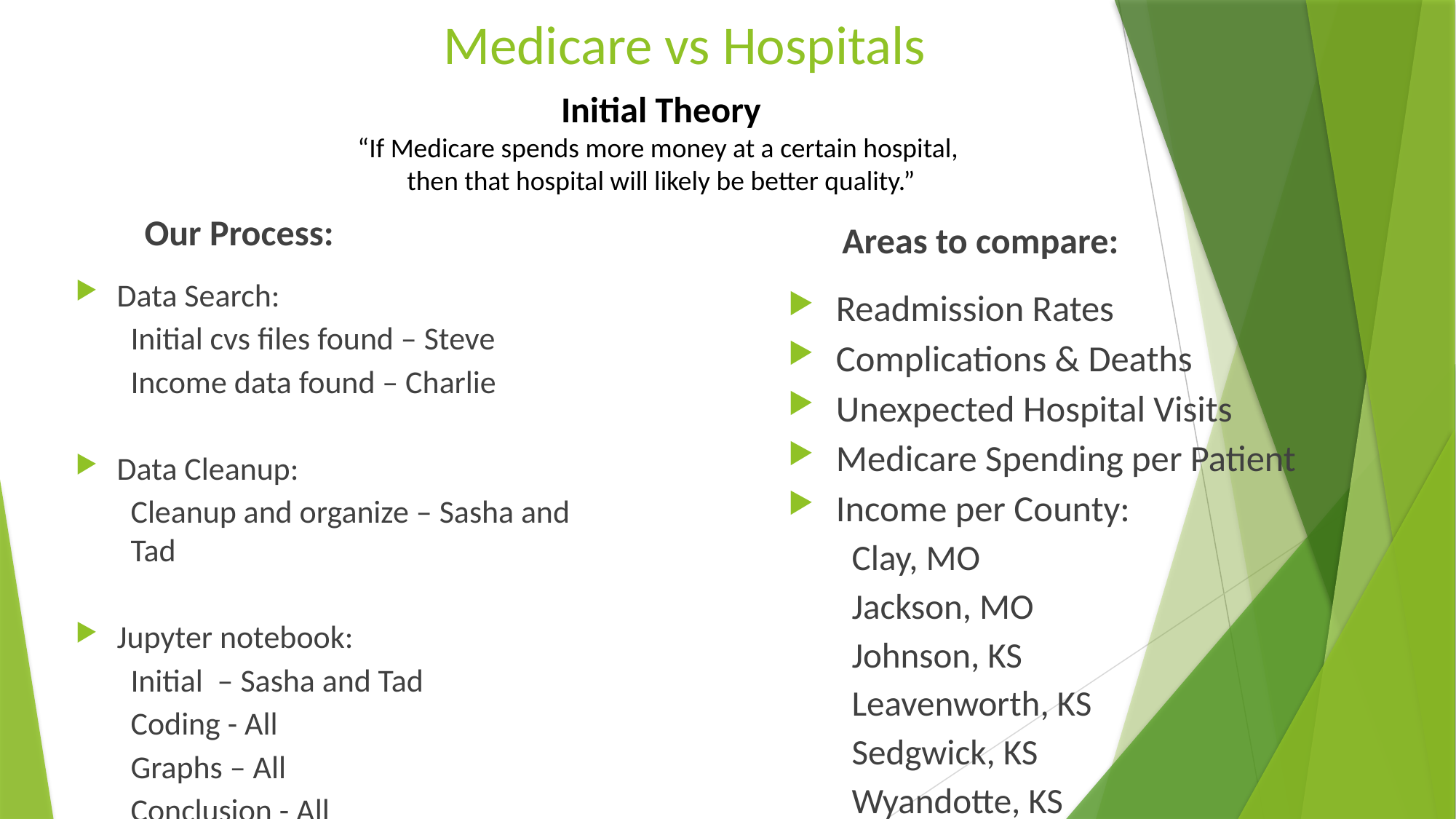

# Medicare vs Hospitals
Initial Theory
“If Medicare spends more money at a certain hospital,
then that hospital will likely be better quality.”
Our Process:

Areas to compare:

Data Search:
Initial cvs files found – Steve
Income data found – Charlie

Data Cleanup:
Cleanup and organize – Sasha and Tad

Jupyter notebook:
Initial  – Sasha and Tad
Coding - All
Graphs – All
Conclusion - All
Readmission Rates
Complications & Deaths
Unexpected Hospital Visits
Medicare Spending per Patient
Income per County:
Clay, MO
Jackson, MO
Johnson, KS
Leavenworth, KS
Sedgwick, KS
Wyandotte, KS